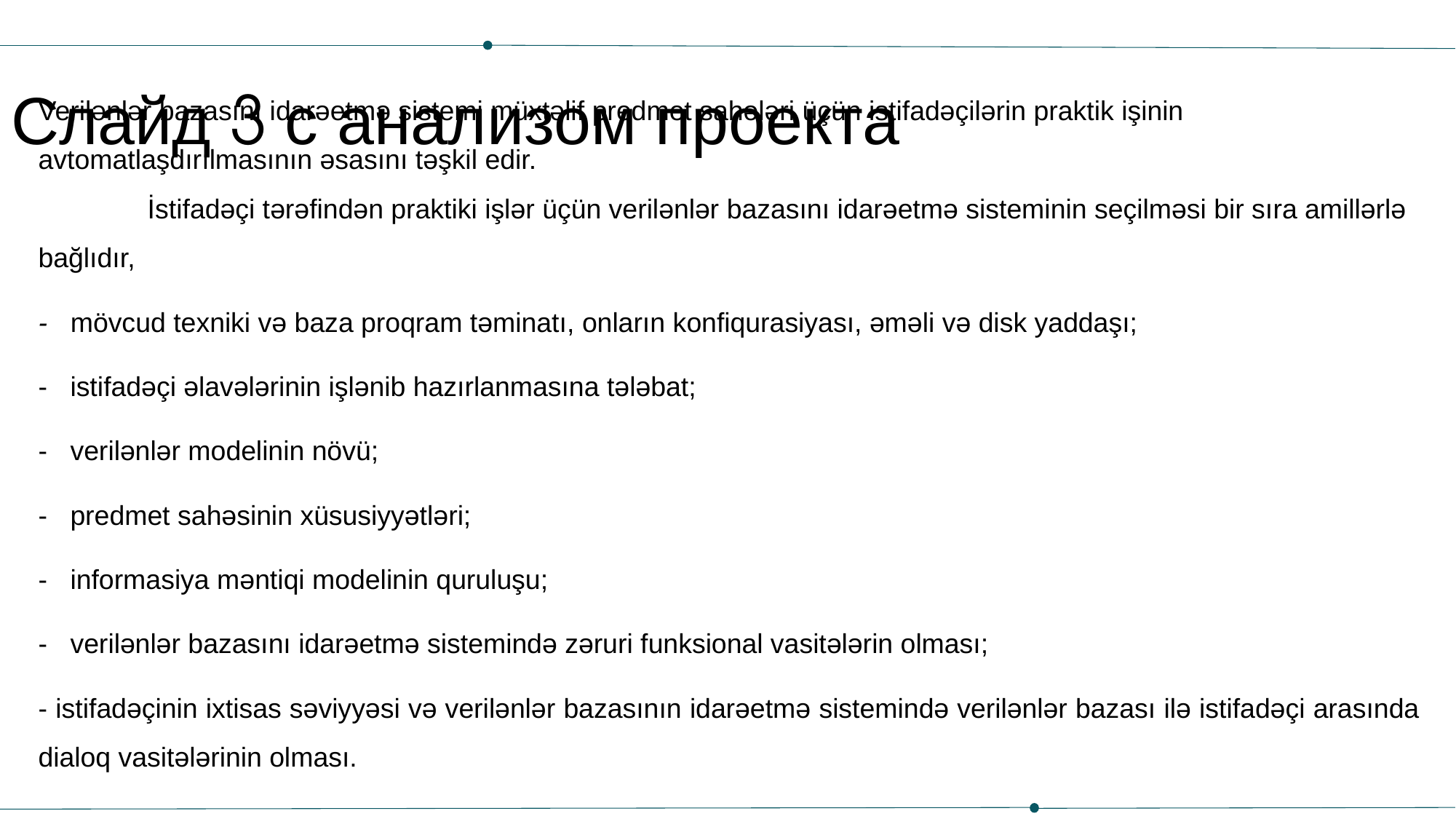

Слайд 3 с анализом проекта
Verilənlər bazasını idarəetmə sistemi müxtəlif predmet sahələri üçün istifadəçilərin praktik işinin avtomatlaşdırılmasının əsasını təşkil edir.
	İstifadəçi tərəfindən praktiki işlər üçün verilənlər bazasını idarəetmə sisteminin seçilməsi bir sıra amillərlə bağlıdır,
-   mövcud texniki və baza proqram təminatı, onların konfiqurasiyası, əməli və disk yaddaşı;
-   istifadəçi əlavələrinin işlənib hazırlanmasına tələbat;
-   verilənlər modelinin növü;
-   predmet sahəsinin xüsusiyyətləri;
-   informasiya məntiqi modelinin quruluşu;
-   verilənlər bazasını idarəetmə sistemində zəruri funksional vasitələrin olması;
- istifadəçinin ixtisas səviyyəsi və verilənlər bazasının idarəetmə sistemində verilənlər bazası ilə istifadəçi arasında dialoq vasitələrinin olması.